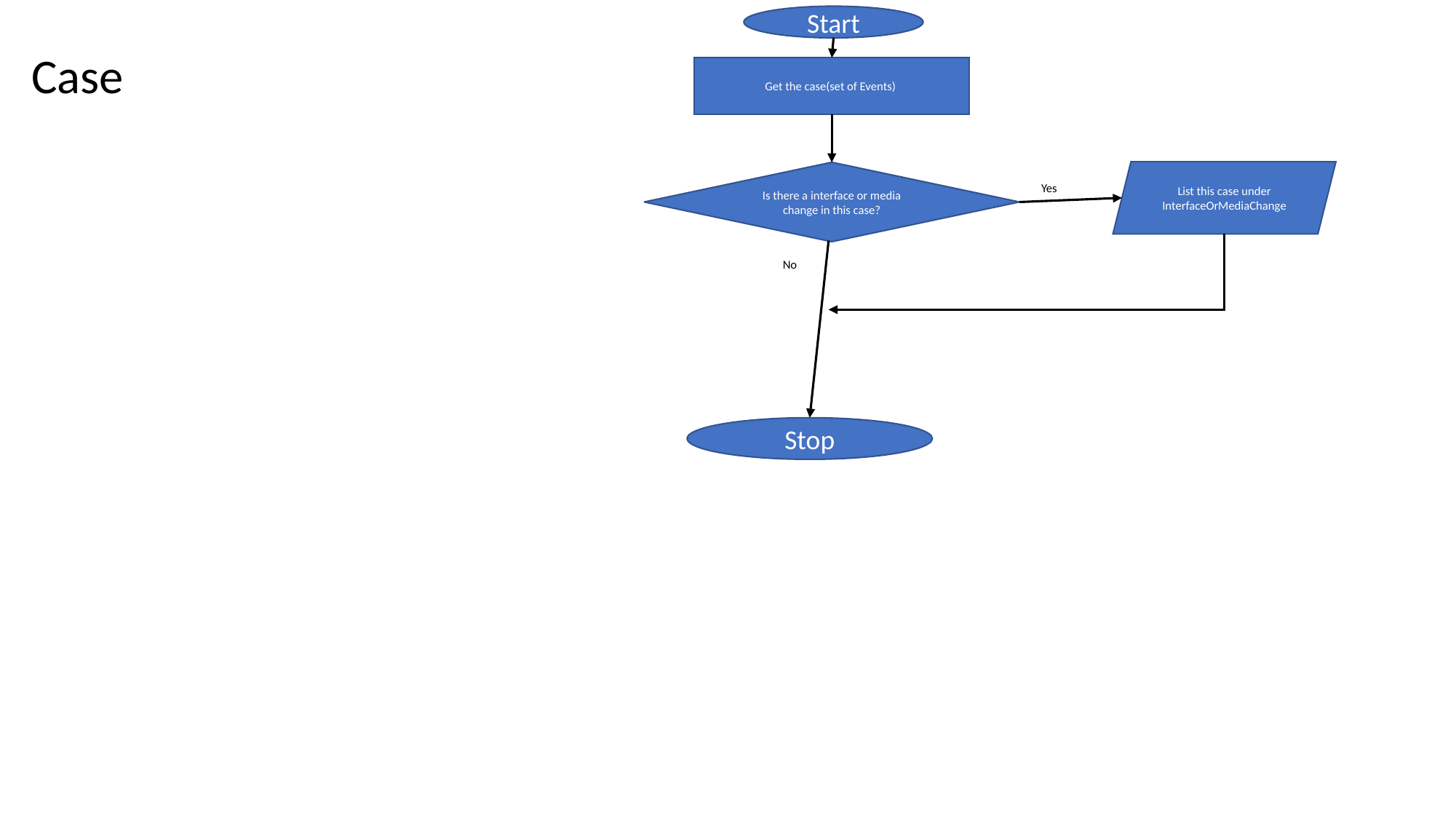

# Case
Start
Get the case(set of Events)
List this case under InterfaceOrMediaChange
Is there a interface or media change in this case?
Yes
No
Stop